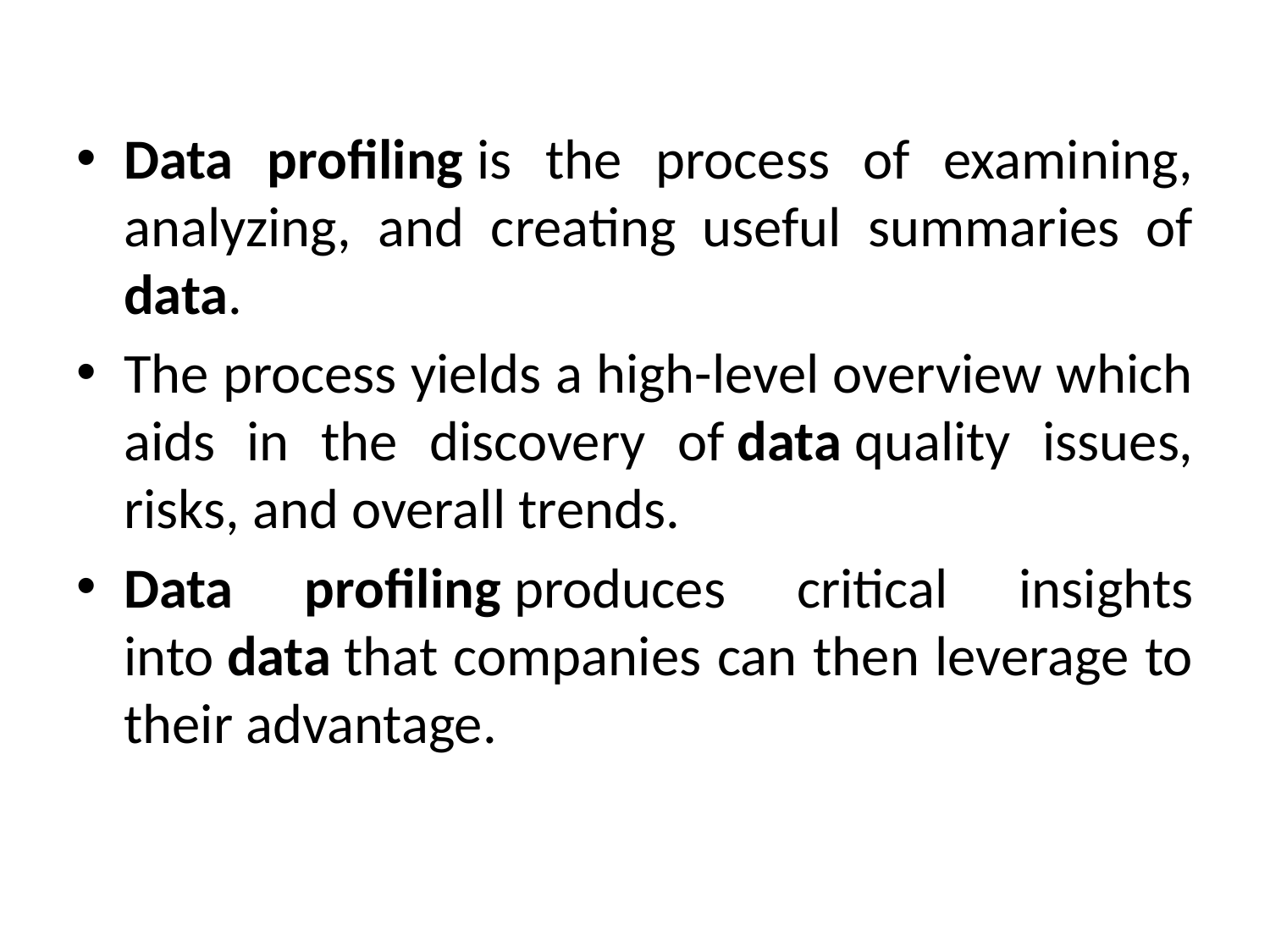

Data profiling is the process of examining, analyzing, and creating useful summaries of data.
The process yields a high-level overview which aids in the discovery of data quality issues, risks, and overall trends.
Data profiling produces critical insights into data that companies can then leverage to their advantage.